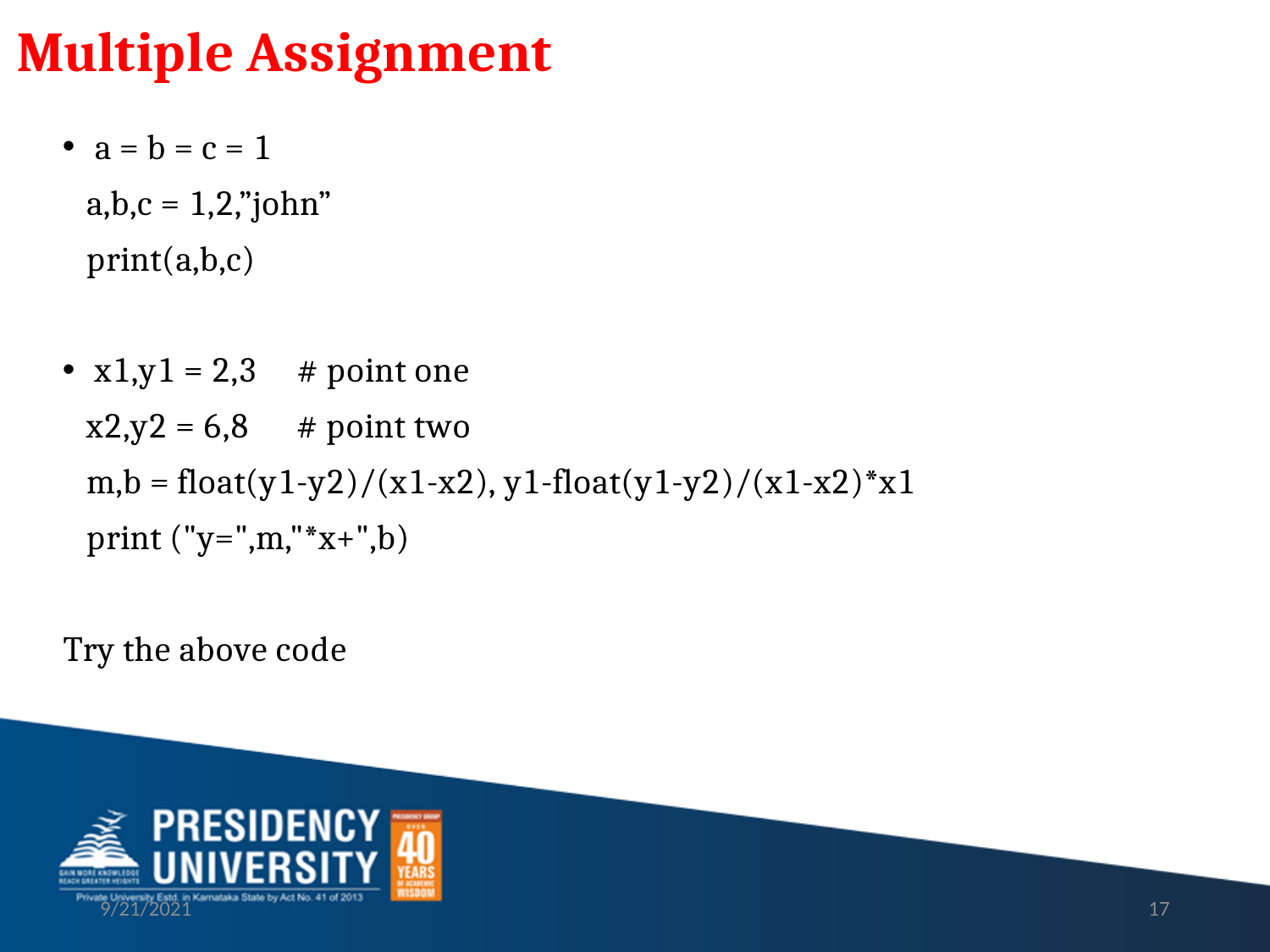

# Multiple Assignment
a = b = c = 1
   a,b,c = 1,2,”john”
   print(a,b,c)

x1,y1 = 2,3     # point one
   x2,y2 = 6,8      # point two
   m,b = float(y1-y2)/(x1-x2), y1-float(y1-y2)/(x1-x2)*x1
   print ("y=",m,"*x+",b)

Try the above code
9/21/2021
17